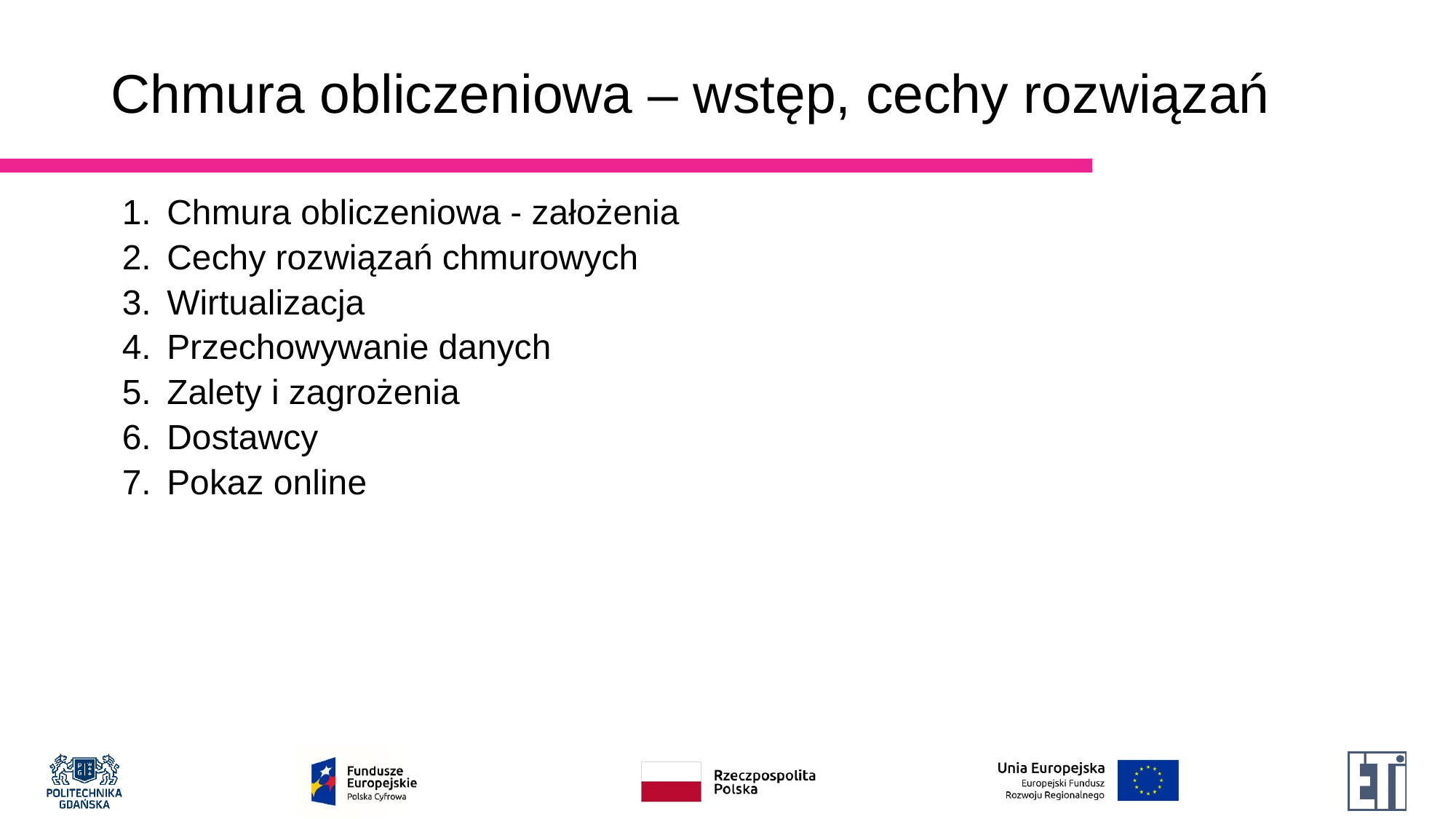

# Chmura obliczeniowa – wstęp, cechy rozwiązań
Chmura obliczeniowa - założenia
Cechy rozwiązań chmurowych
Wirtualizacja
Przechowywanie danych
Zalety i zagrożenia
Dostawcy
Pokaz online